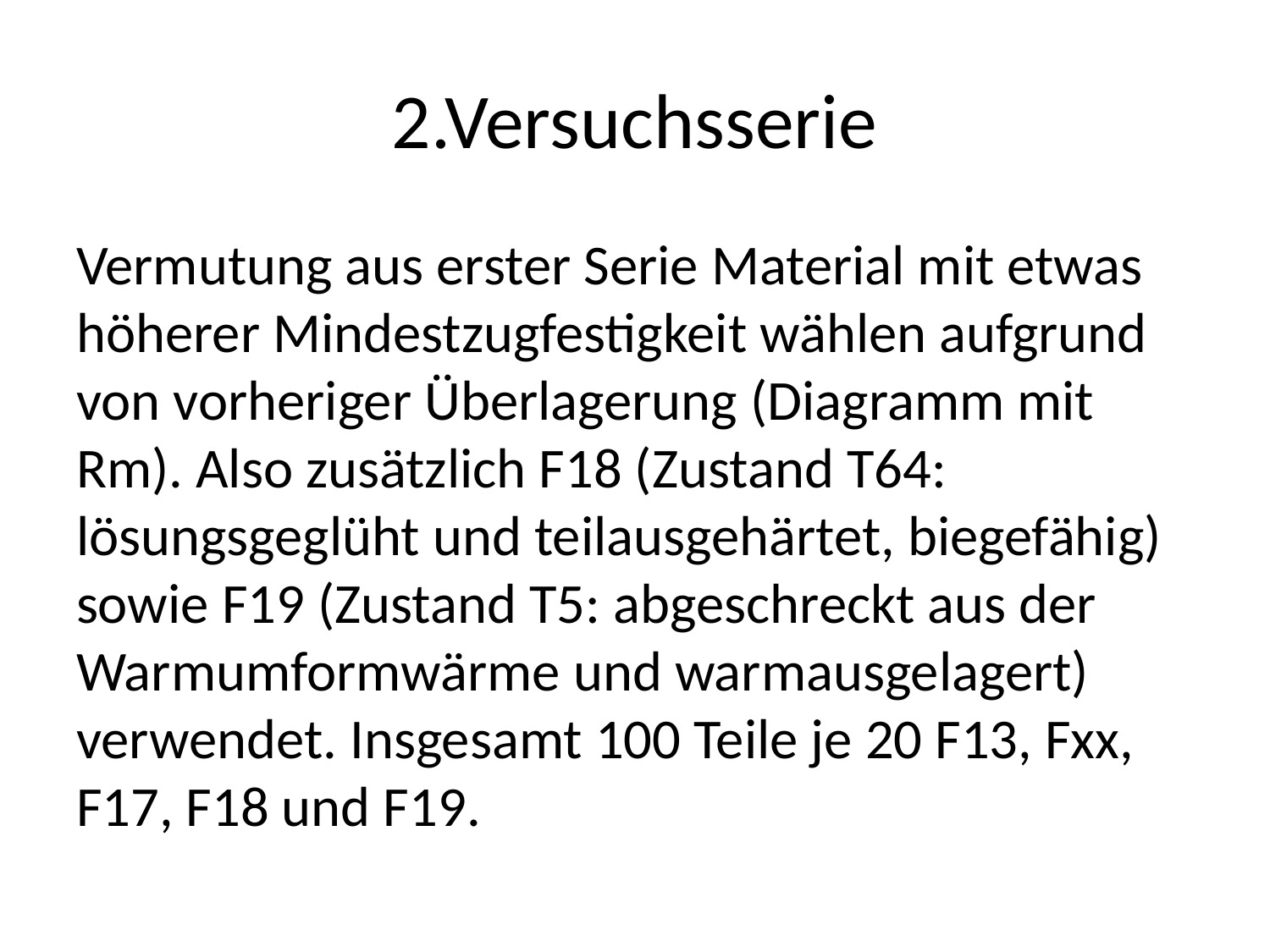

# 2.Versuchsserie
Vermutung aus erster Serie Material mit etwas höherer Mindestzugfestigkeit wählen aufgrund von vorheriger Überlagerung (Diagramm mit Rm). Also zusätzlich F18 (Zustand T64: lösungsgeglüht und teilausgehärtet, biegefähig) sowie F19 (Zustand T5: abgeschreckt aus der Warmumformwärme und warmausgelagert) verwendet. Insgesamt 100 Teile je 20 F13, Fxx, F17, F18 und F19.